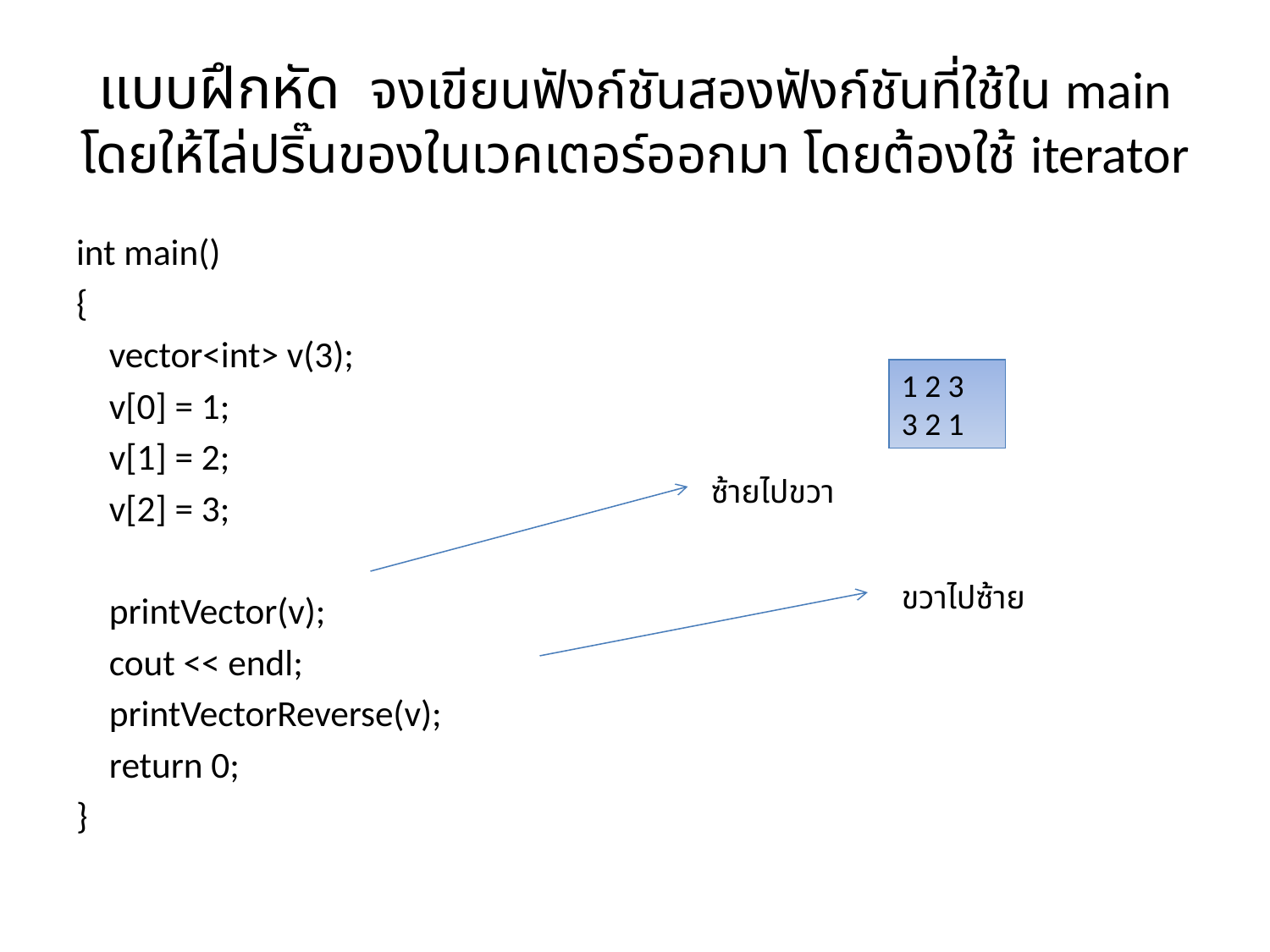

# แบบฝึกหัด  จงเขียนฟังก์ชันสองฟังก์ชันที่ใช้ใน main โดยให้ไล่ปริ๊นของในเวคเตอร์ออกมา โดยต้องใช้ iterator
int main()
{
    vector<int> v(3);
    v[0] = 1;
    v[1] = 2;
    v[2] = 3;

    printVector(v);
    cout << endl;
    printVectorReverse(v);
    return 0;
}
1 2 3
3 2 1
ซ้ายไปขวา
ขวาไปซ้าย